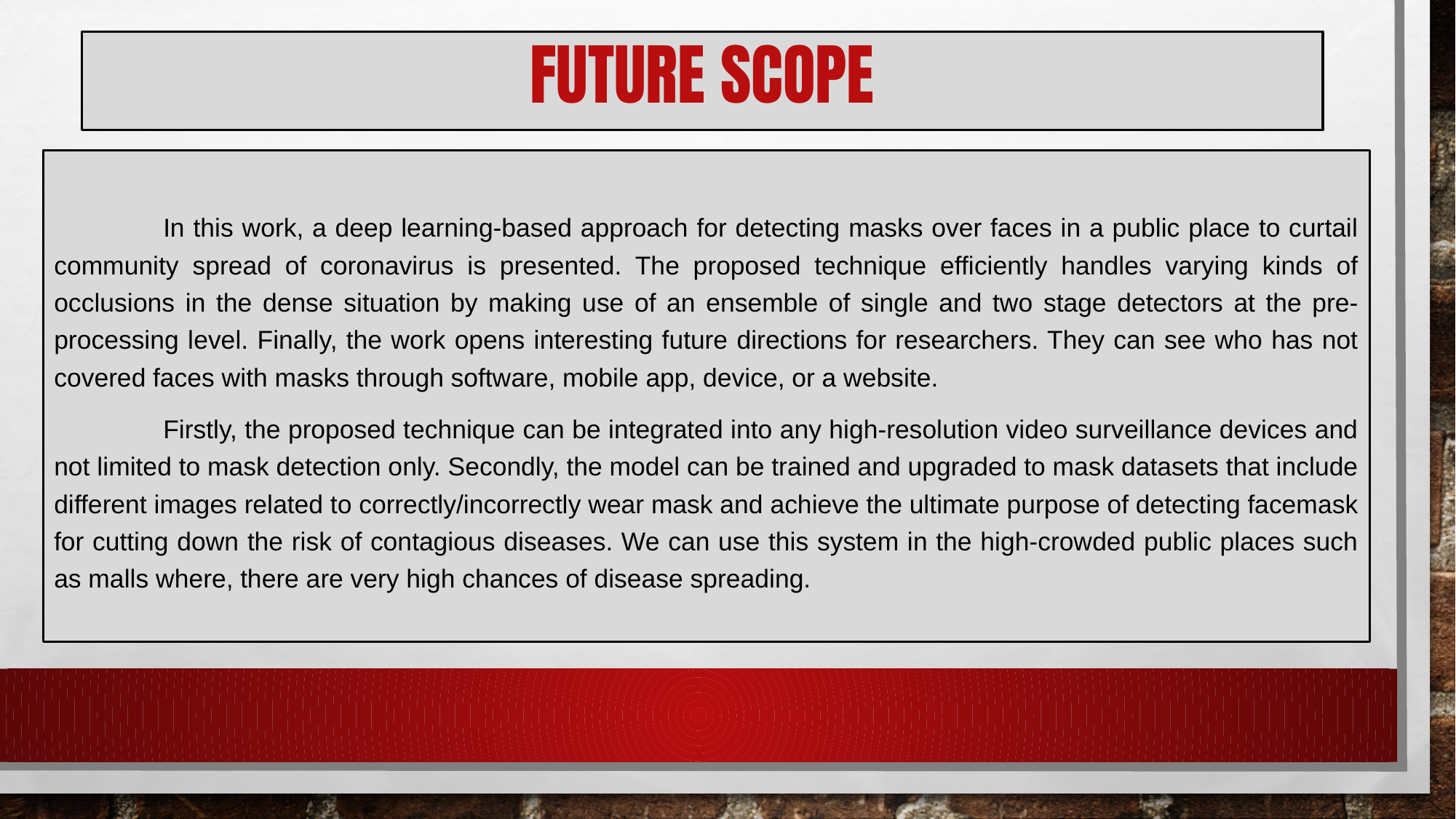

# FUTURE SCOPE
	In this work, a deep learning-based approach for detecting masks over faces in a public place to curtail community spread of coronavirus is presented. The proposed technique efficiently handles varying kinds of occlusions in the dense situation by making use of an ensemble of single and two stage detectors at the pre-processing level. Finally, the work opens interesting future directions for researchers. They can see who has not covered faces with masks through software, mobile app, device, or a website.
	Firstly, the proposed technique can be integrated into any high-resolution video surveillance devices and not limited to mask detection only. Secondly, the model can be trained and upgraded to mask datasets that include different images related to correctly/incorrectly wear mask and achieve the ultimate purpose of detecting facemask for cutting down the risk of contagious diseases. We can use this system in the high-crowded public places such as malls where, there are very high chances of disease spreading.